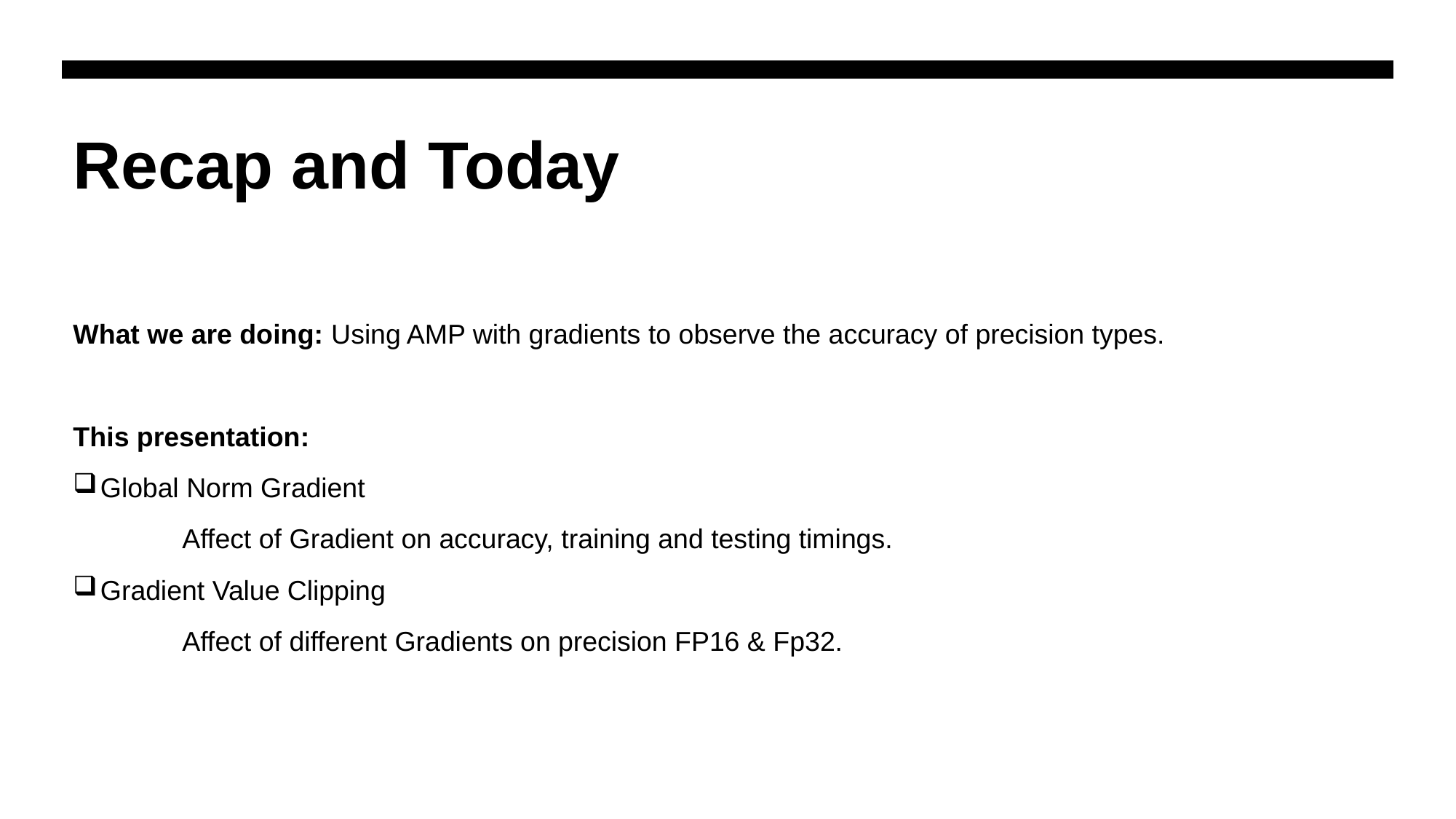

# Recap and Today
What we are doing: Using AMP with gradients to observe the accuracy of precision types.

This presentation:
Global Norm Gradient
	Affect of Gradient on accuracy, training and testing timings.
Gradient Value Clipping
	Affect of different Gradients on precision FP16 & Fp32.